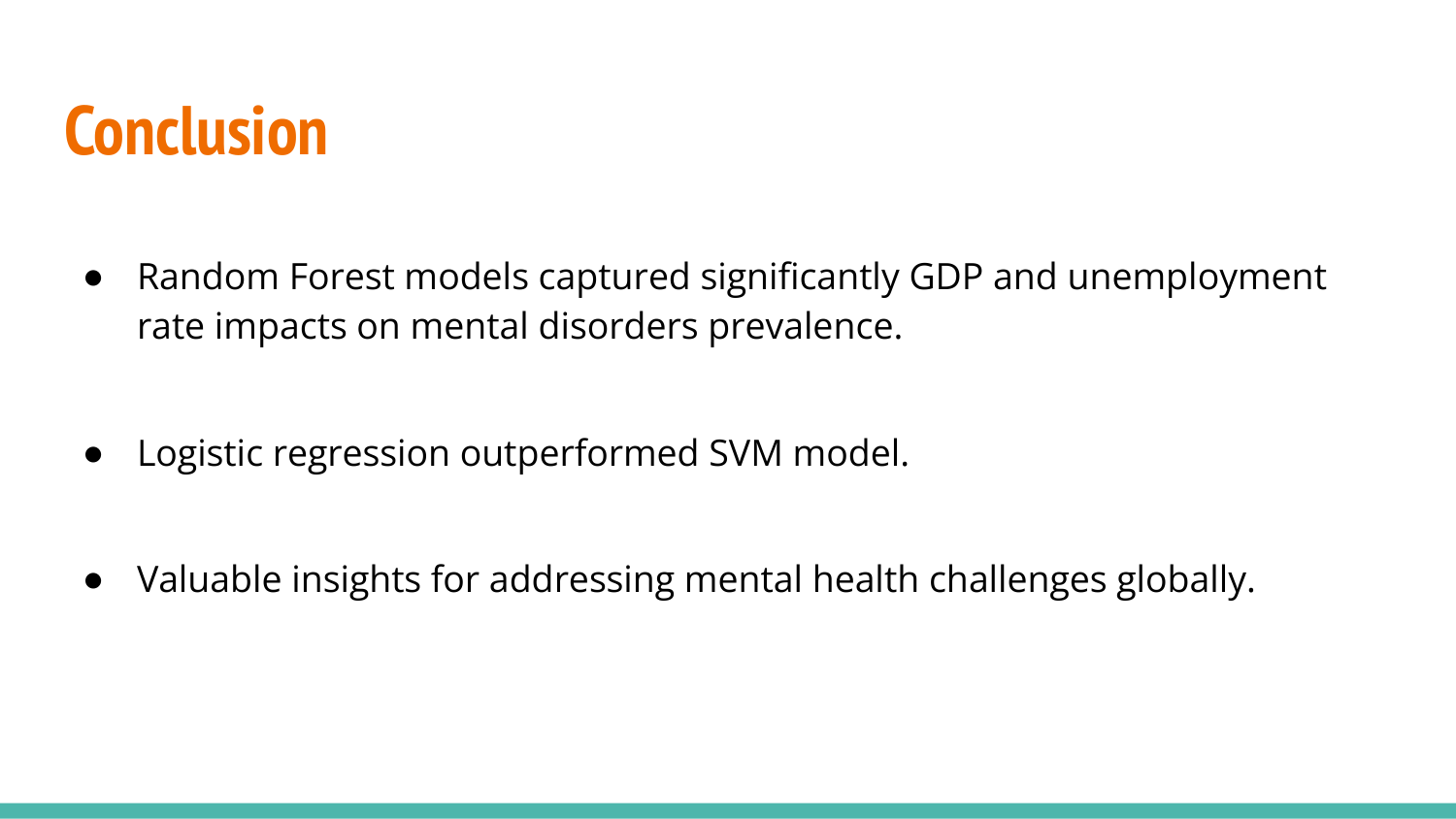

# Conclusion

Random Forest models captured significantly GDP and unemployment rate impacts on mental disorders prevalence.

Logistic regression outperformed SVM model.

Valuable insights for addressing mental health challenges globally.